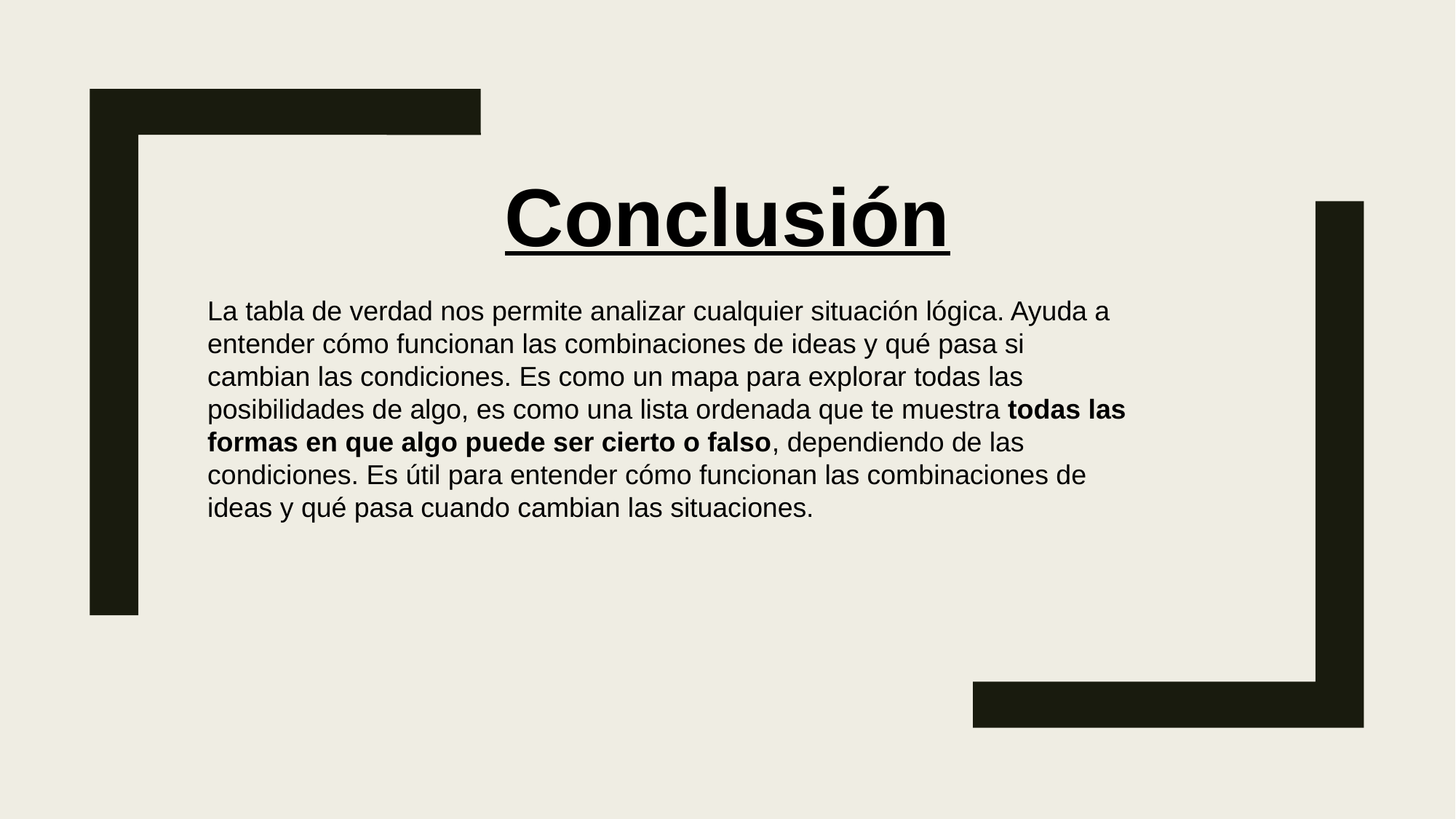

Conclusión
La tabla de verdad nos permite analizar cualquier situación lógica. Ayuda a entender cómo funcionan las combinaciones de ideas y qué pasa si cambian las condiciones. Es como un mapa para explorar todas las posibilidades de algo, es como una lista ordenada que te muestra todas las formas en que algo puede ser cierto o falso, dependiendo de las condiciones. Es útil para entender cómo funcionan las combinaciones de ideas y qué pasa cuando cambian las situaciones.